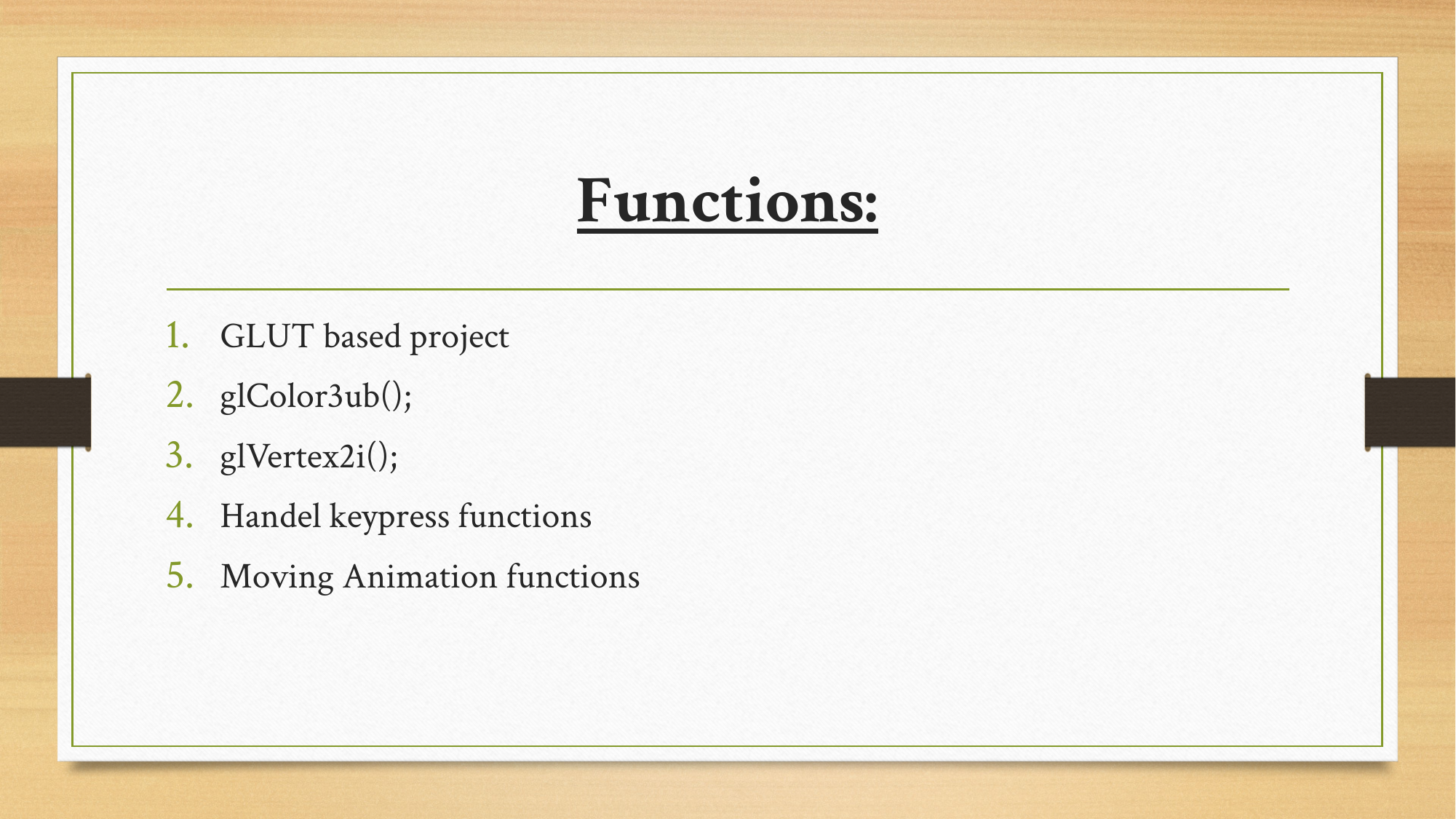

# Functions:
GLUT based project
glColor3ub();
glVertex2i();
Handel keypress functions
Moving Animation functions